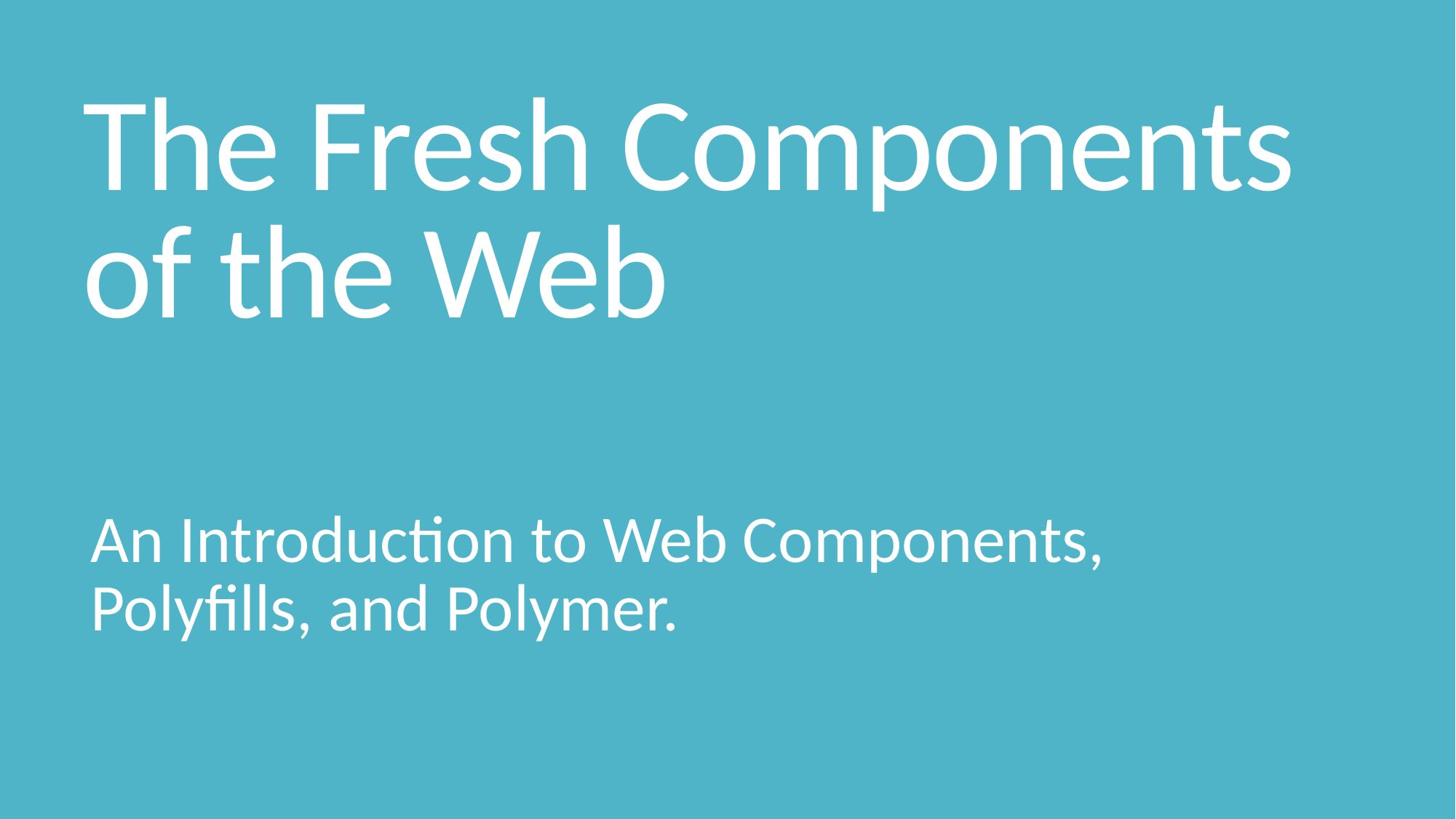

# The Fresh Components of the Web
An Introduction to Web Components, Polyfills, and Polymer.